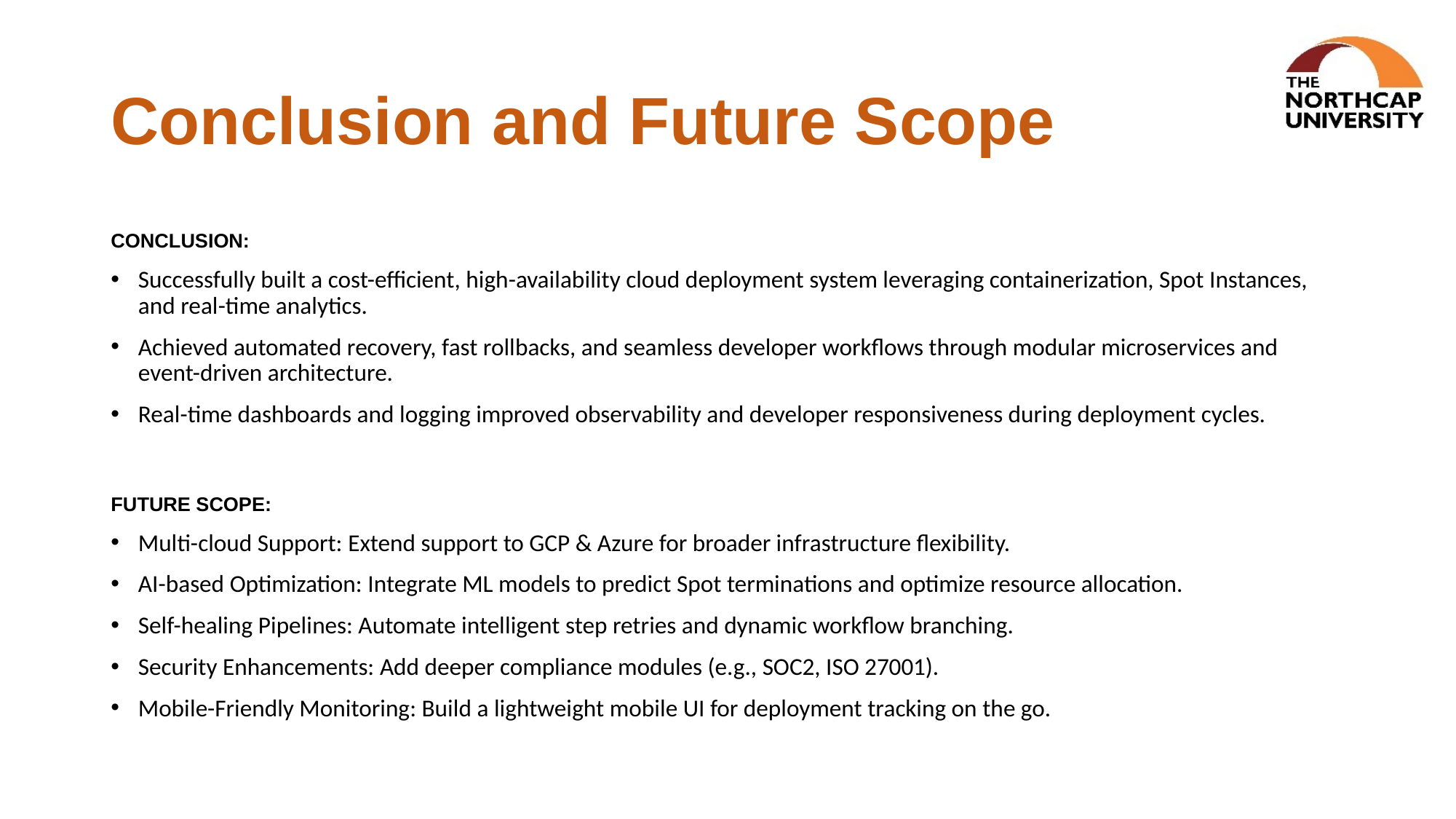

# Conclusion and Future Scope
Conclusion:
Successfully built a cost-efficient, high-availability cloud deployment system leveraging containerization, Spot Instances, and real-time analytics.
Achieved automated recovery, fast rollbacks, and seamless developer workflows through modular microservices and event-driven architecture.
Real-time dashboards and logging improved observability and developer responsiveness during deployment cycles.

Future Scope:
Multi-cloud Support: Extend support to GCP & Azure for broader infrastructure flexibility.
AI-based Optimization: Integrate ML models to predict Spot terminations and optimize resource allocation.
Self-healing Pipelines: Automate intelligent step retries and dynamic workflow branching.
Security Enhancements: Add deeper compliance modules (e.g., SOC2, ISO 27001).
Mobile-Friendly Monitoring: Build a lightweight mobile UI for deployment tracking on the go.